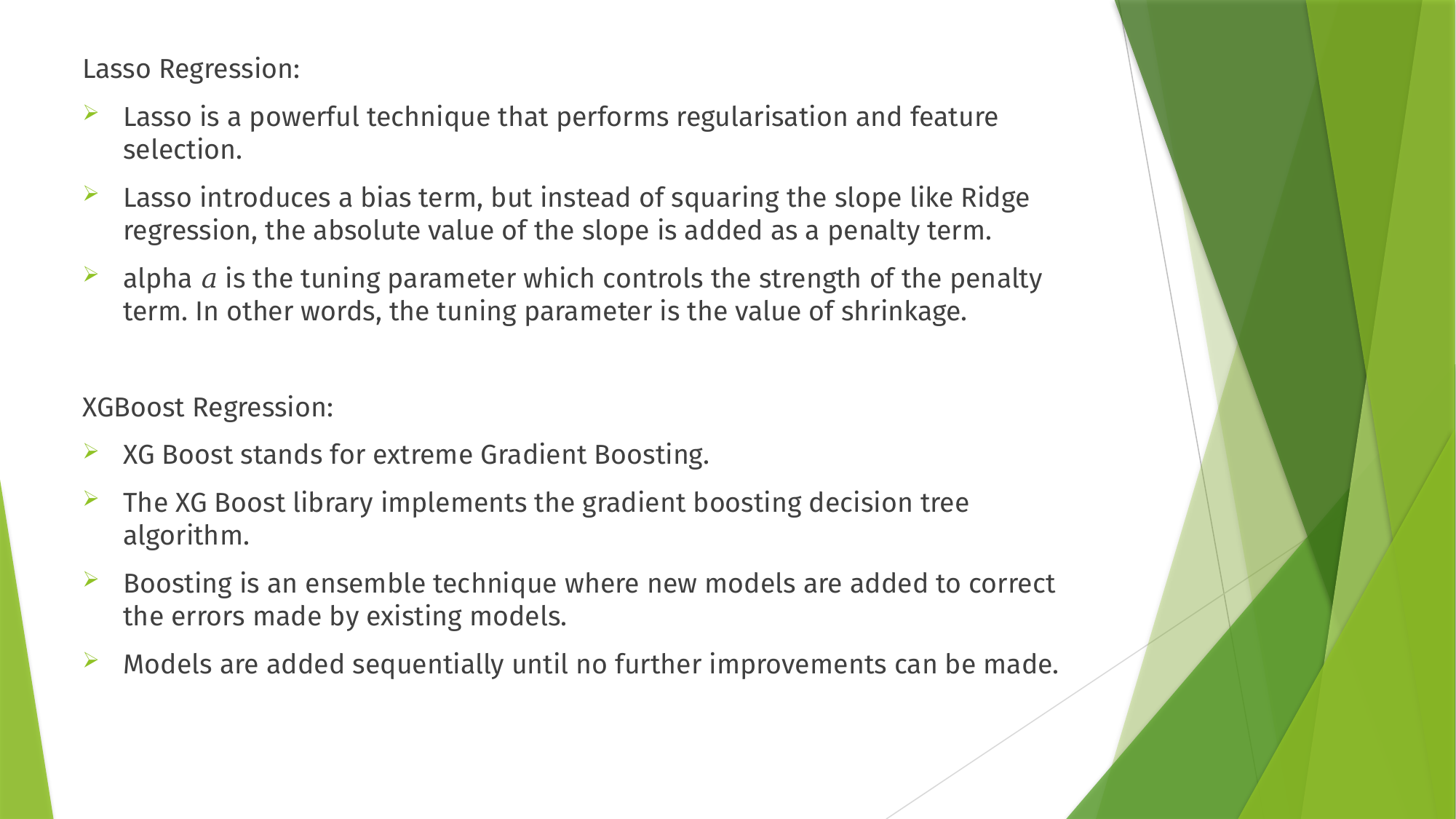

Lasso Regression:
Lasso is a powerful technique that performs regularisation and feature selection.
Lasso introduces a bias term, but instead of squaring the slope like Ridge regression, the absolute value of the slope is added as a penalty term.
alpha 𝑎 is the tuning parameter which controls the strength of the penalty term. In other words, the tuning parameter is the value of shrinkage.

XGBoost Regression:
XG Boost stands for extreme Gradient Boosting.
The XG Boost library implements the gradient boosting decision tree algorithm.
Boosting is an ensemble technique where new models are added to correct the errors made by existing models.
Models are added sequentially until no further improvements can be made.